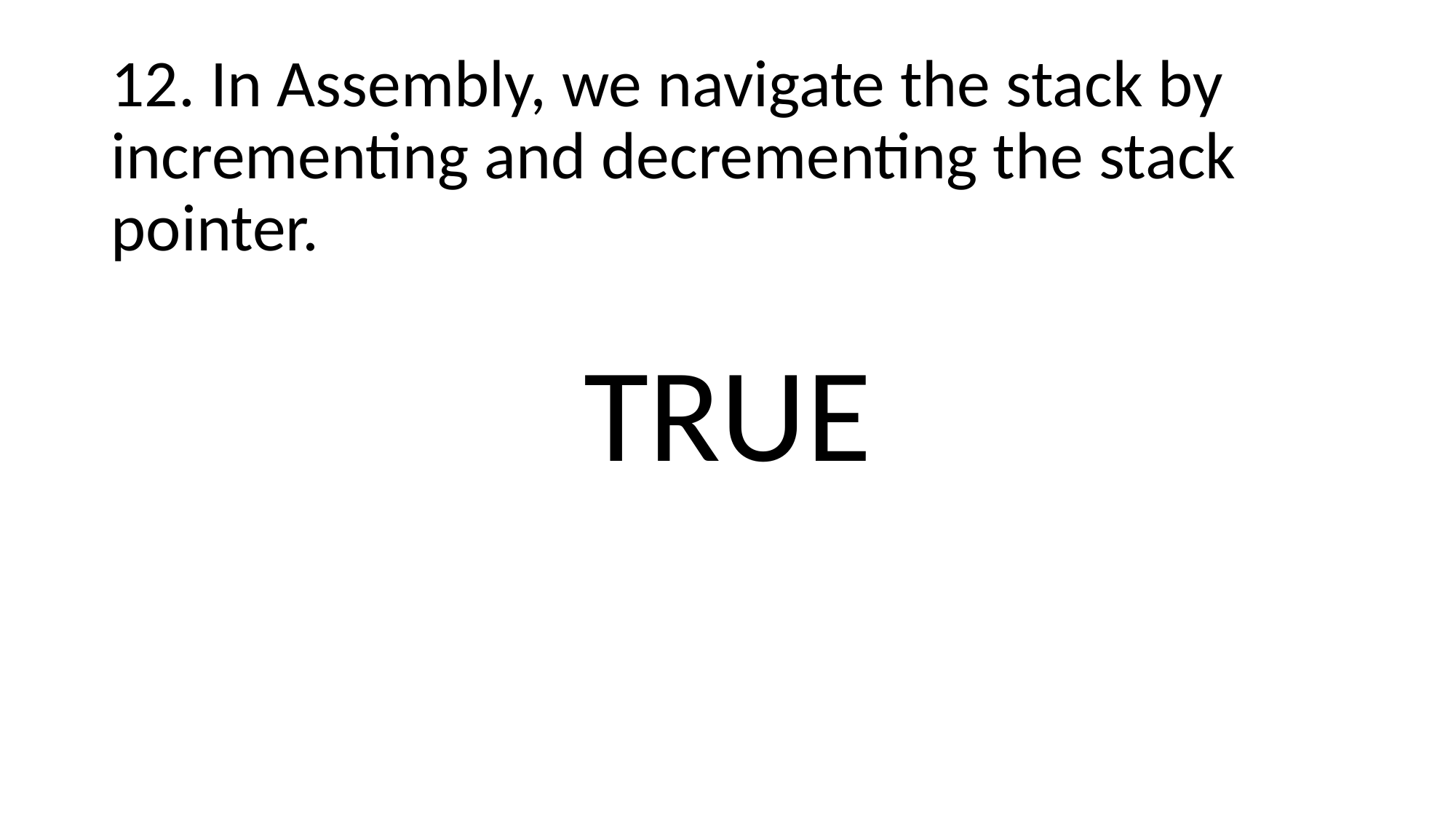

12. In Assembly, we navigate the stack by incrementing and decrementing the stack pointer.
TRUE